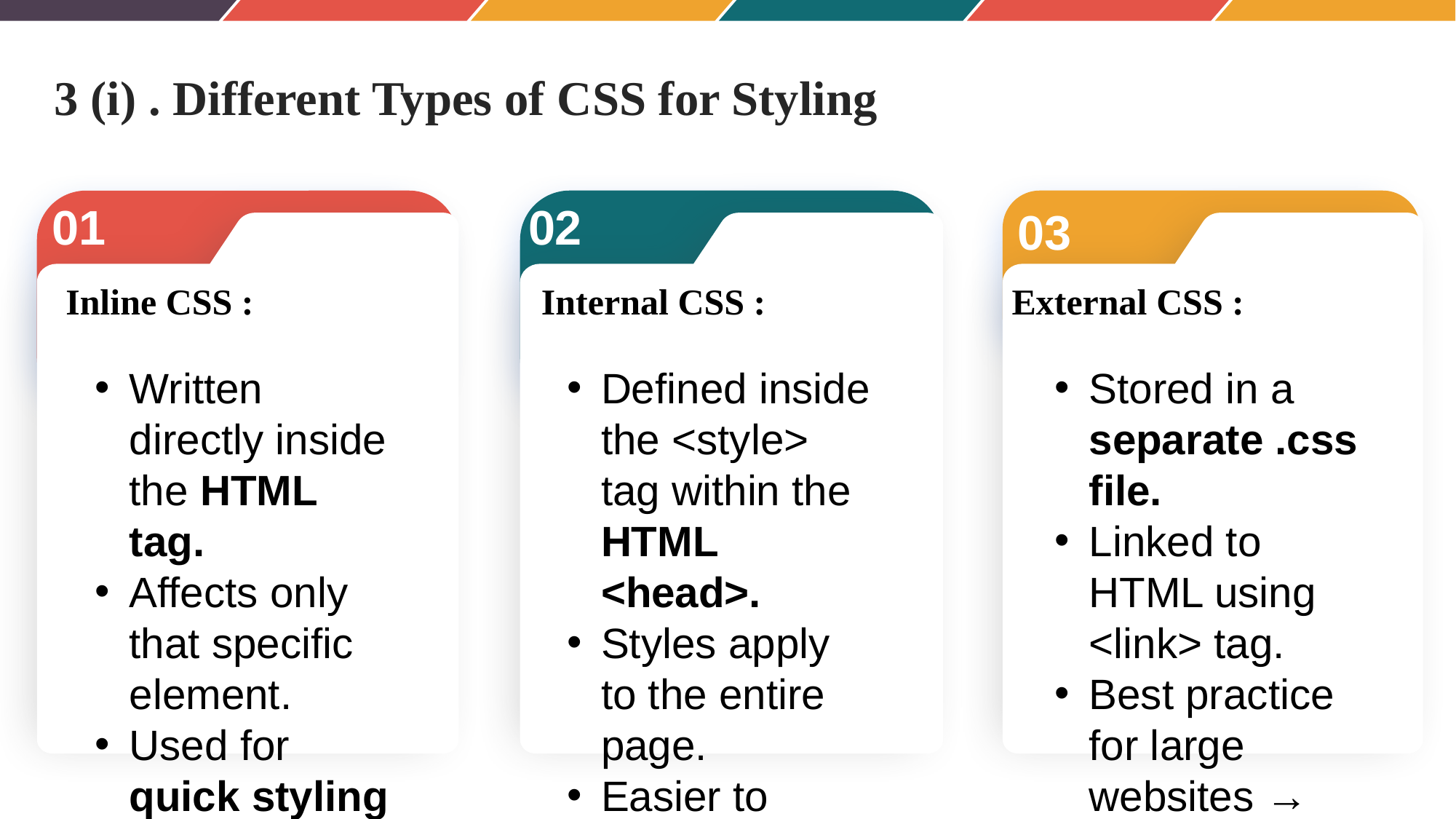

3 (i) . Different Types of CSS for Styling

01
02
03

Inline CSS :
Internal CSS :
External CSS :
Written directly inside the HTML tag.
Affects only that specific element.
Used for quick styling but not recommended for large projects.

Defined inside the <style> tag within the HTML <head>.
Styles apply to the entire page.
Easier to manage than inline CSS.

Stored in a separate .css file.
Linked to HTML using <link> tag.
Best practice for large websites → reusable & efficient.